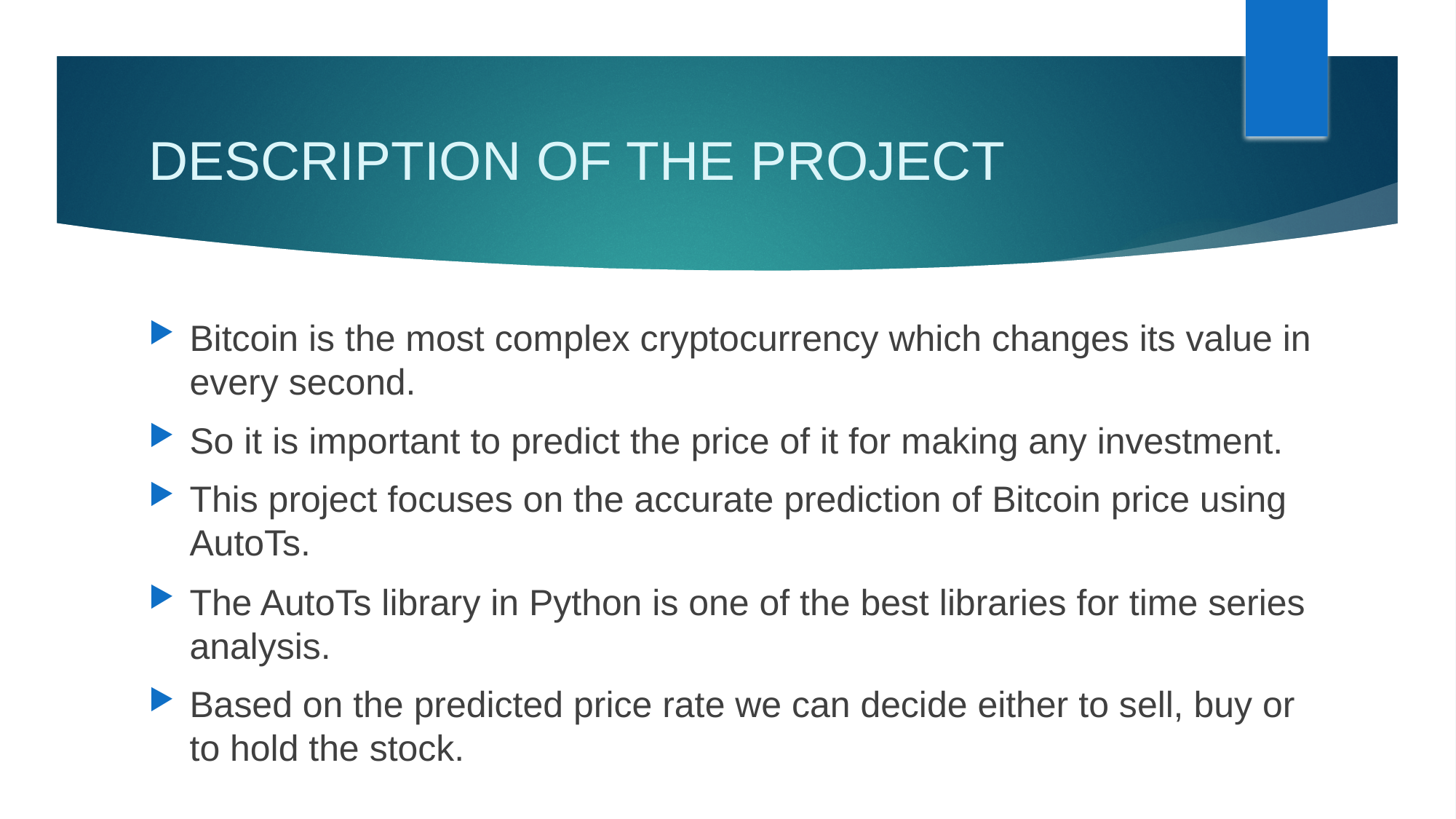

# DESCRIPTION OF THE PROJECT
Bitcoin is the most complex cryptocurrency which changes its value in every second.
So it is important to predict the price of it for making any investment.
This project focuses on the accurate prediction of Bitcoin price using AutoTs.
The AutoTs library in Python is one of the best libraries for time series analysis.
Based on the predicted price rate we can decide either to sell, buy or to hold the stock.